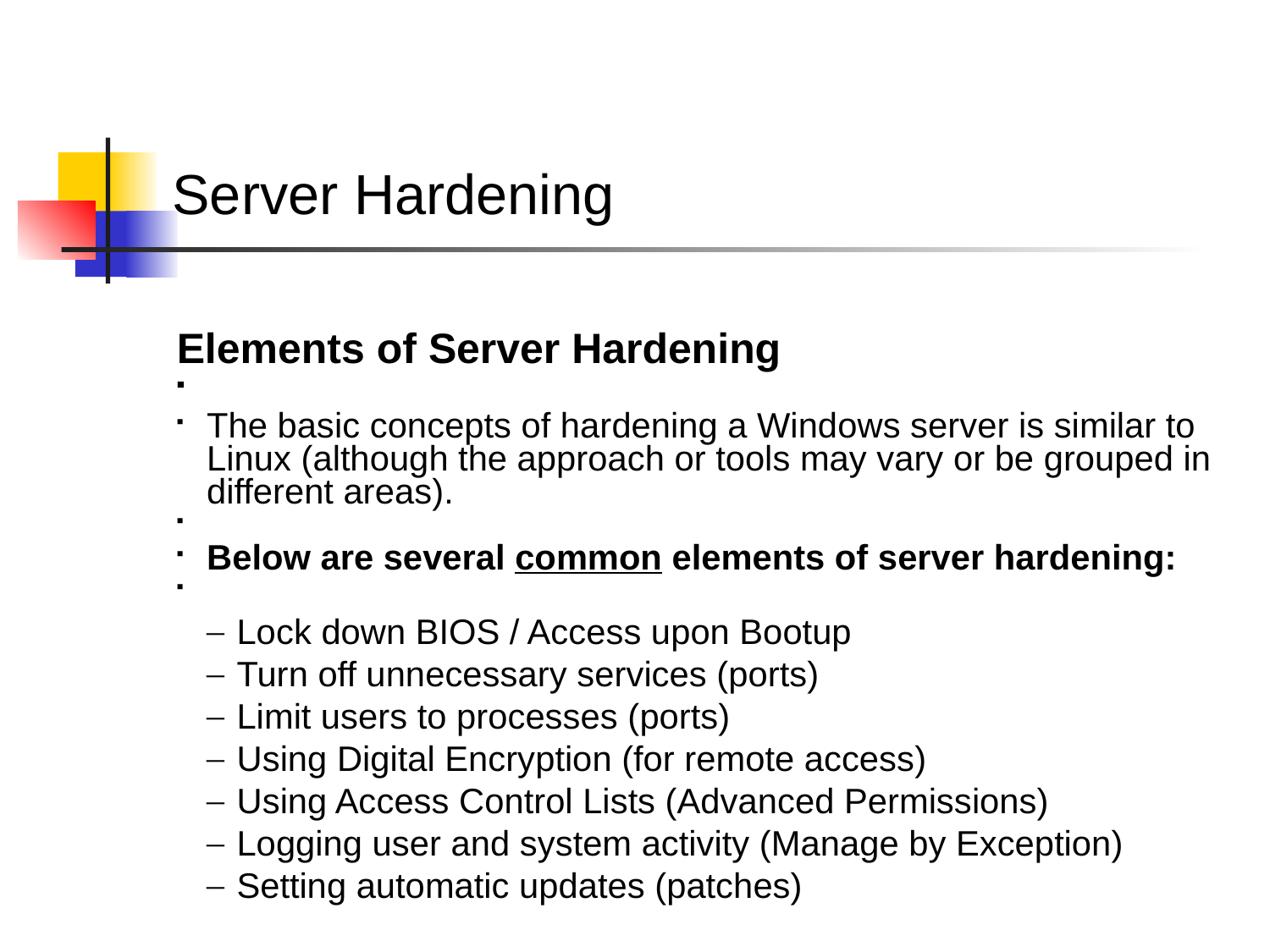

Server Hardening

Elements of Server Hardening

The basic concepts of hardening a Windows server is similar to Linux (although the approach or tools may vary or be grouped in different areas).

Below are several common elements of server hardening:

Lock down BIOS / Access upon Bootup
Turn off unnecessary services (ports)
Limit users to processes (ports)
Using Digital Encryption (for remote access)
Using Access Control Lists (Advanced Permissions)
Logging user and system activity (Manage by Exception)
Setting automatic updates (patches)